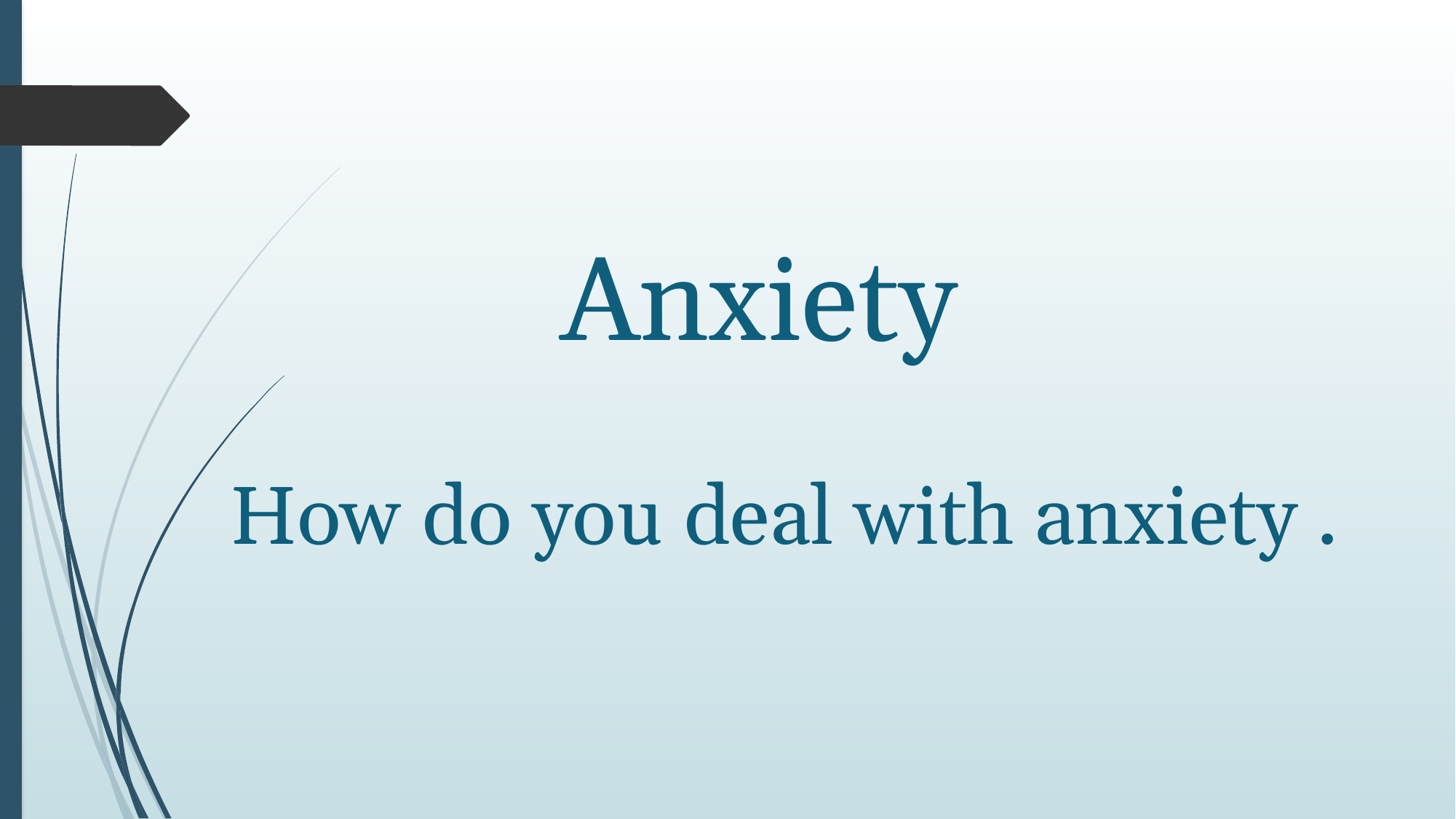

# Anxiety
How do you deal with anxiety .